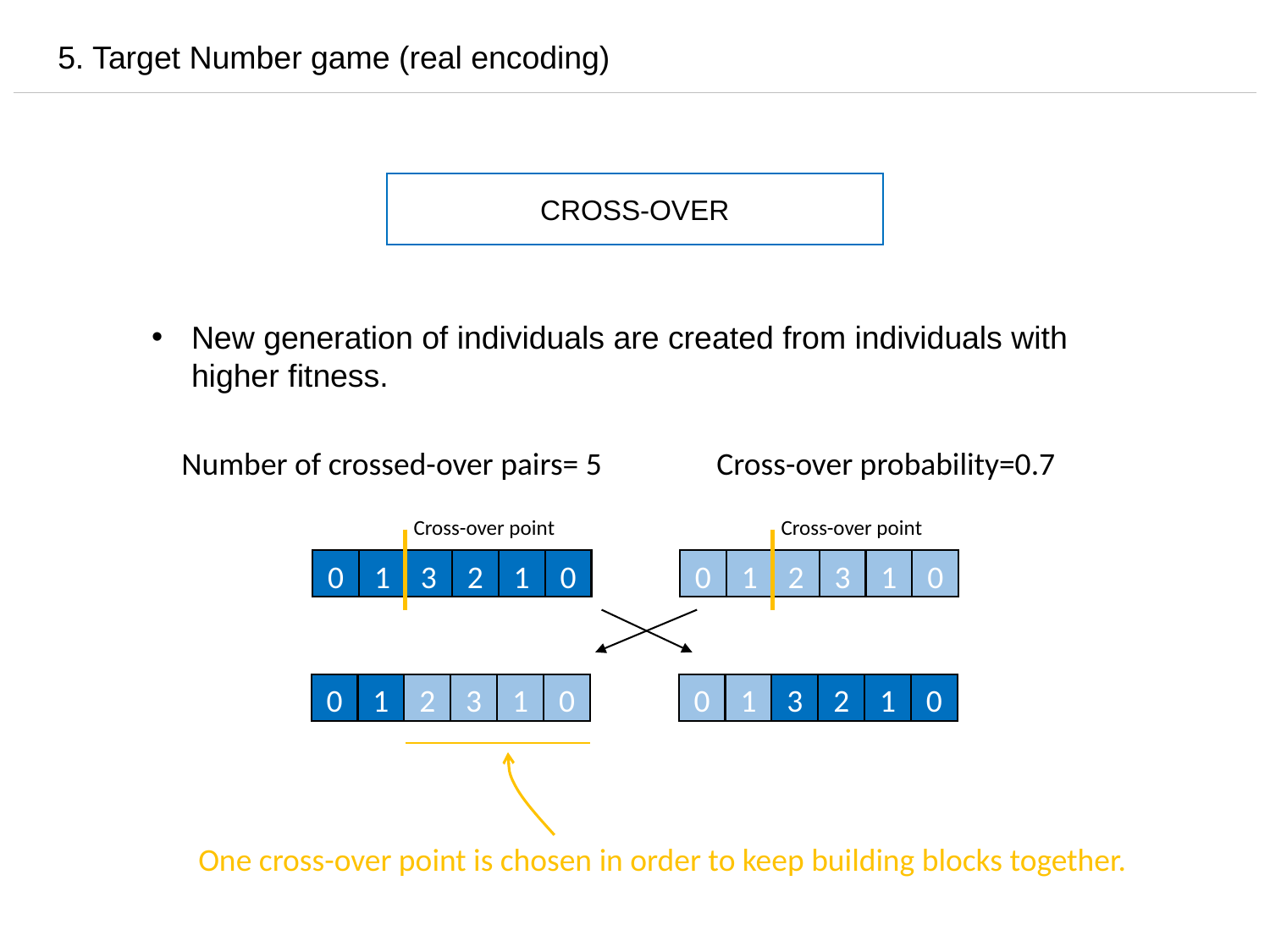

5. Target Number game (real encoding)
CROSS-OVER
New generation of individuals are created from individuals with higher fitness.
Number of crossed-over pairs= 5                Cross-over probability=0.7
Cross-over point
Cross-over point
0
1
3
2
1
0
0
1
2
3
1
0
0
1
2
3
1
0
0
1
3
2
1
0

One cross-over point is chosen in order to keep building blocks together.